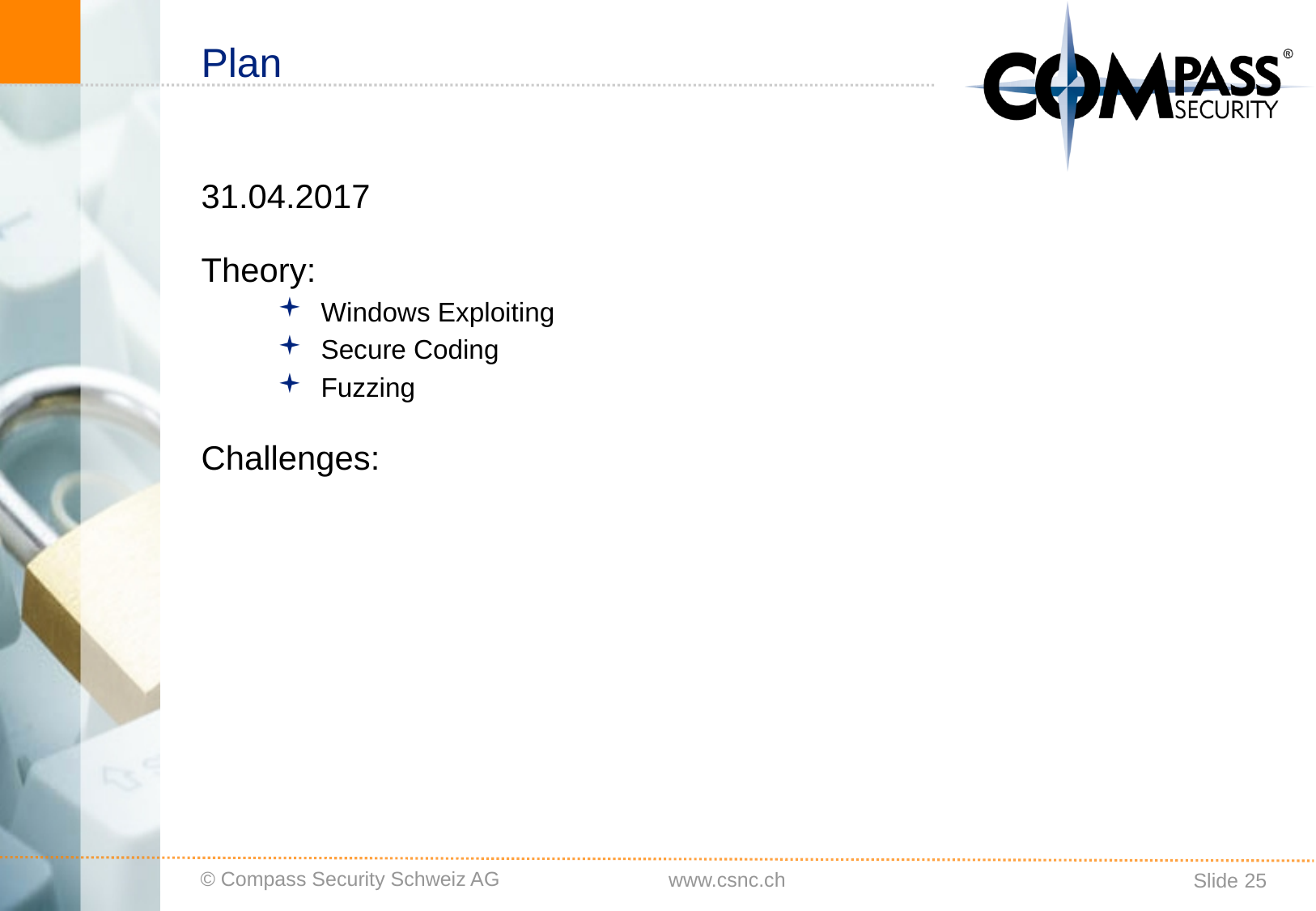

# Plan
31.04.2017
Theory:
Windows Exploiting
Secure Coding
Fuzzing
Challenges: